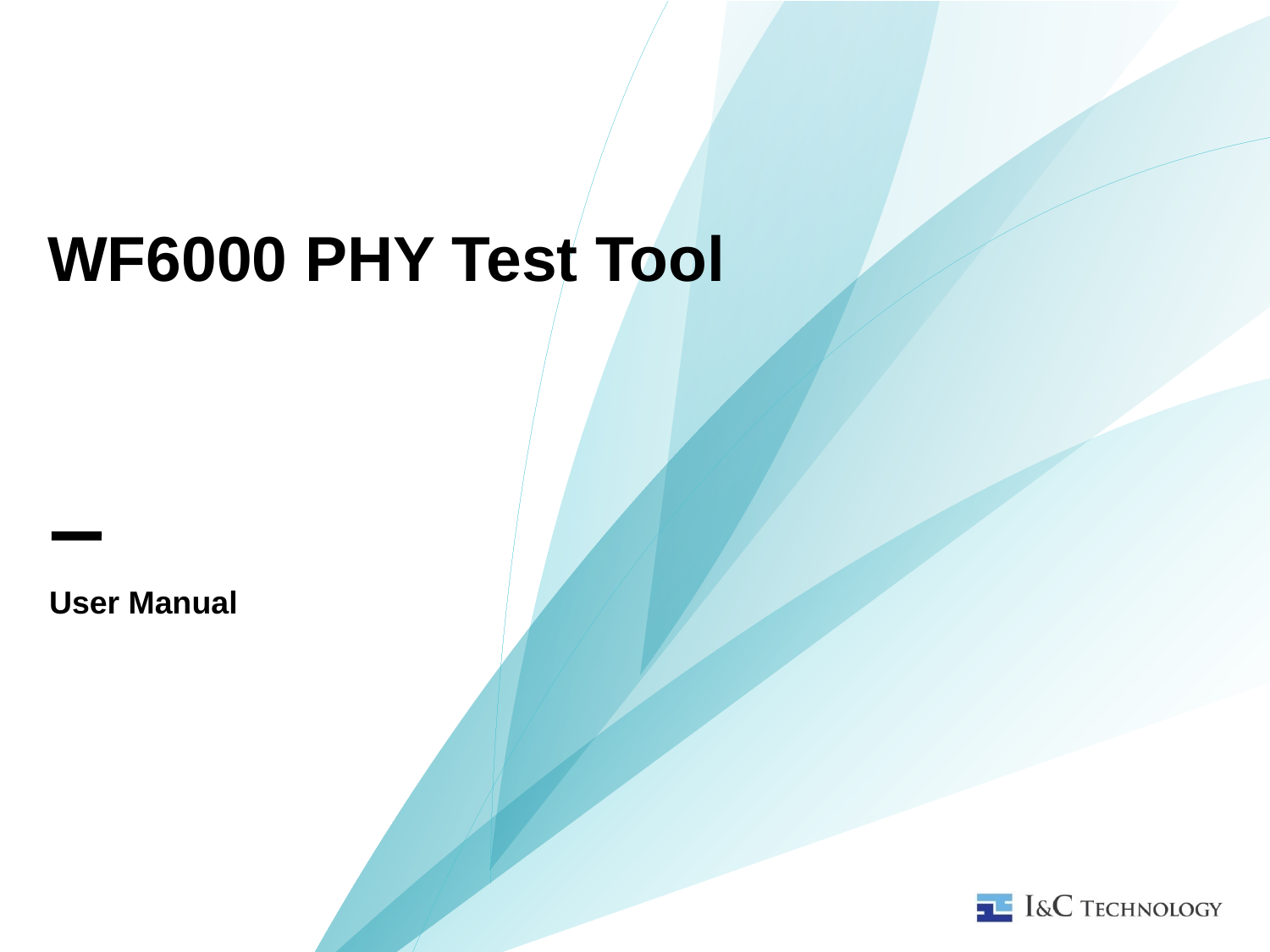

# WF6000 PHY Test Tool
User Manual